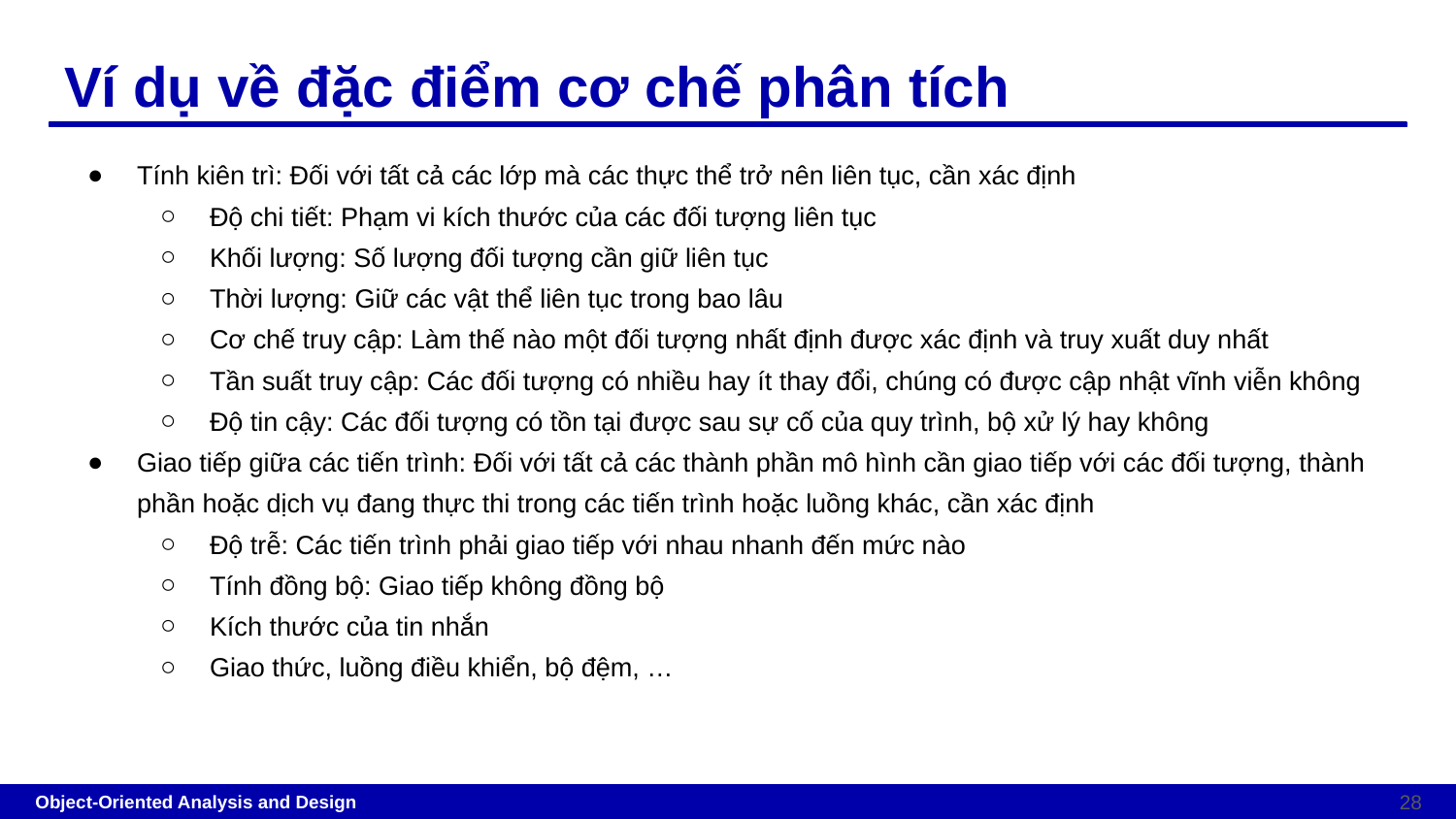

# Ví dụ về đặc điểm cơ chế phân tích

Tính kiên trì: Đối với tất cả các lớp mà các thực thể trở nên liên tục, cần xác định
Độ chi tiết: Phạm vi kích thước của các đối tượng liên tục
Khối lượng: Số lượng đối tượng cần giữ liên tục
Thời lượng: Giữ các vật thể liên tục trong bao lâu
Cơ chế truy cập: Làm thế nào một đối tượng nhất định được xác định và truy xuất duy nhất
Tần suất truy cập: Các đối tượng có nhiều hay ít thay đổi, chúng có được cập nhật vĩnh viễn không
Độ tin cậy: Các đối tượng có tồn tại được sau sự cố của quy trình, bộ xử lý hay không
Giao tiếp giữa các tiến trình: Đối với tất cả các thành phần mô hình cần giao tiếp với các đối tượng, thành phần hoặc dịch vụ đang thực thi trong các tiến trình hoặc luồng khác, cần xác định
Độ trễ: Các tiến trình phải giao tiếp với nhau nhanh đến mức nào
Tính đồng bộ: Giao tiếp không đồng bộ
Kích thước của tin nhắn
Giao thức, luồng điều khiển, bộ đệm, …
28
Object-Oriented Analysis and Design